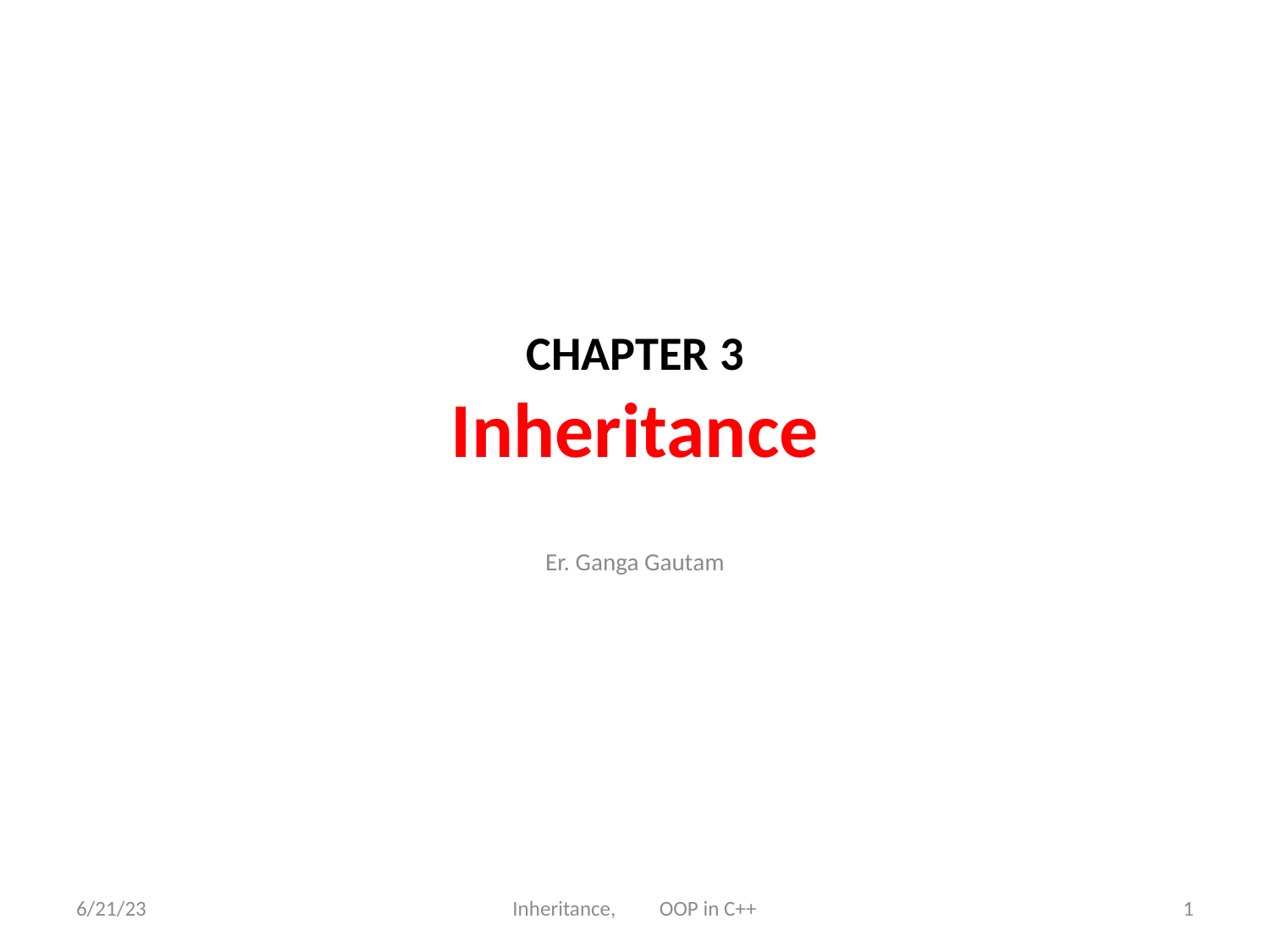

# CHAPTER 3 Inheritance
Er. Ganga Gautam
6/21/23
Inheritance,         OOP in C++
1